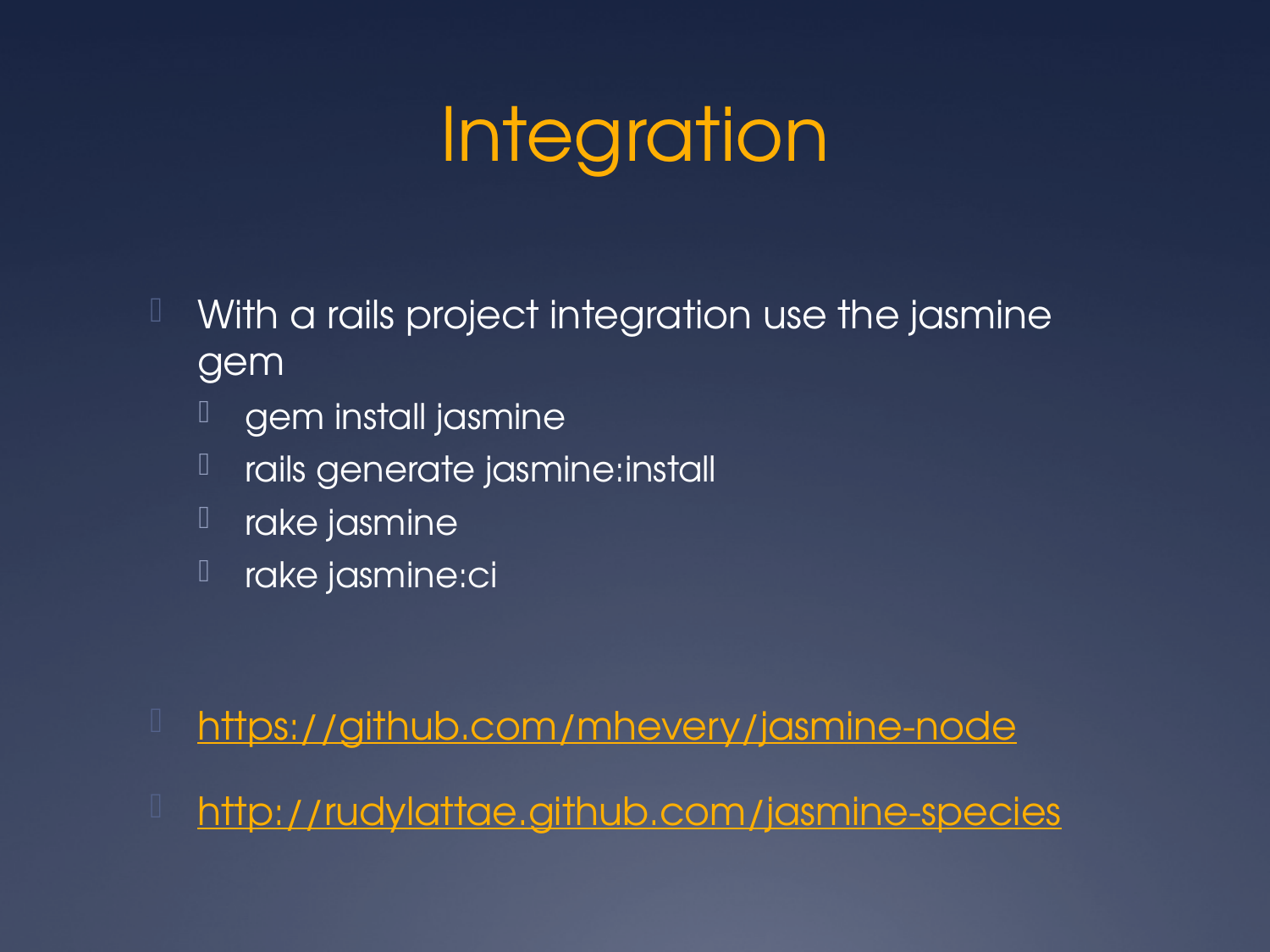

# Integration
With a rails project integration use the jasmine gem
gem install jasmine
rails generate jasmine:install
rake jasmine
rake jasmine:ci

https://github.com/mhevery/jasmine-node
http://rudylattae.github.com/jasmine-species